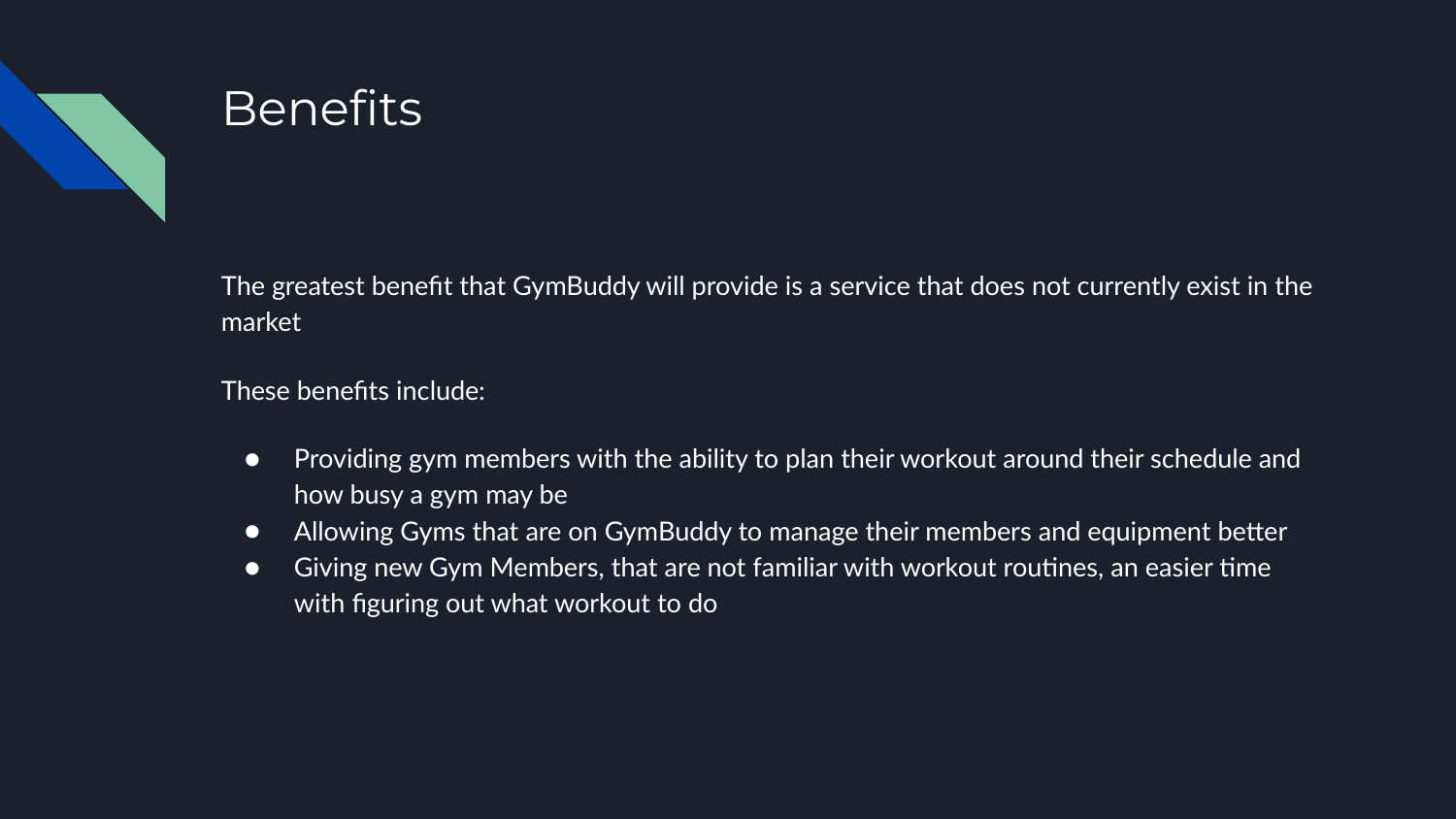

# Benefits
The greatest benefit that GymBuddy will provide is a service that does not currently exist in the market
These benefits include:
Providing gym members with the ability to plan their workout around their schedule and how busy a gym may be
Allowing Gyms that are on GymBuddy to manage their members and equipment better
Giving new Gym Members, that are not familiar with workout routines, an easier time with figuring out what workout to do